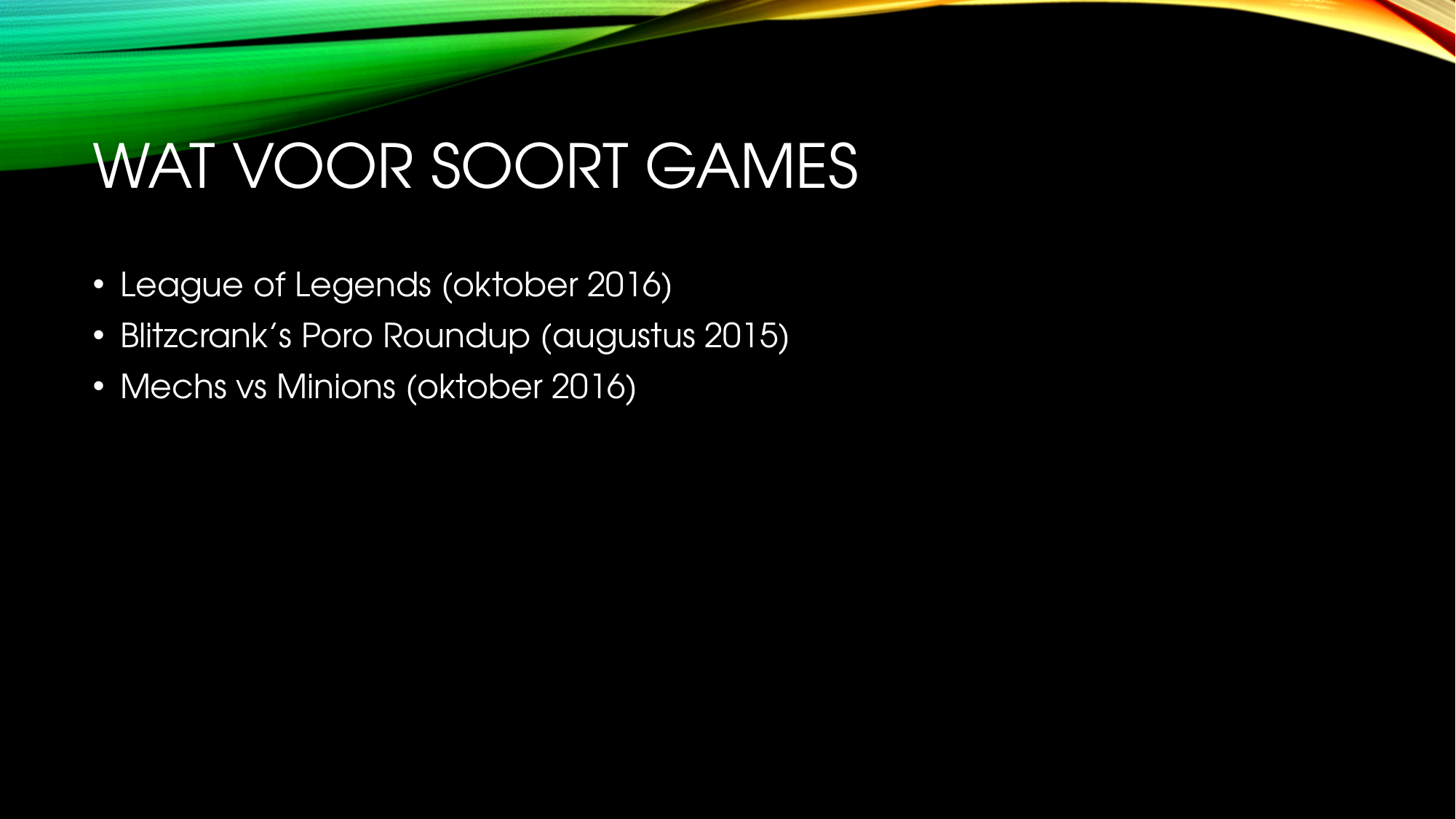

# Wat voor soort games
League of Legends (oktober 2016)
Blitzcrank’s Poro Roundup (augustus 2015)
Mechs vs Minions (oktober 2016)